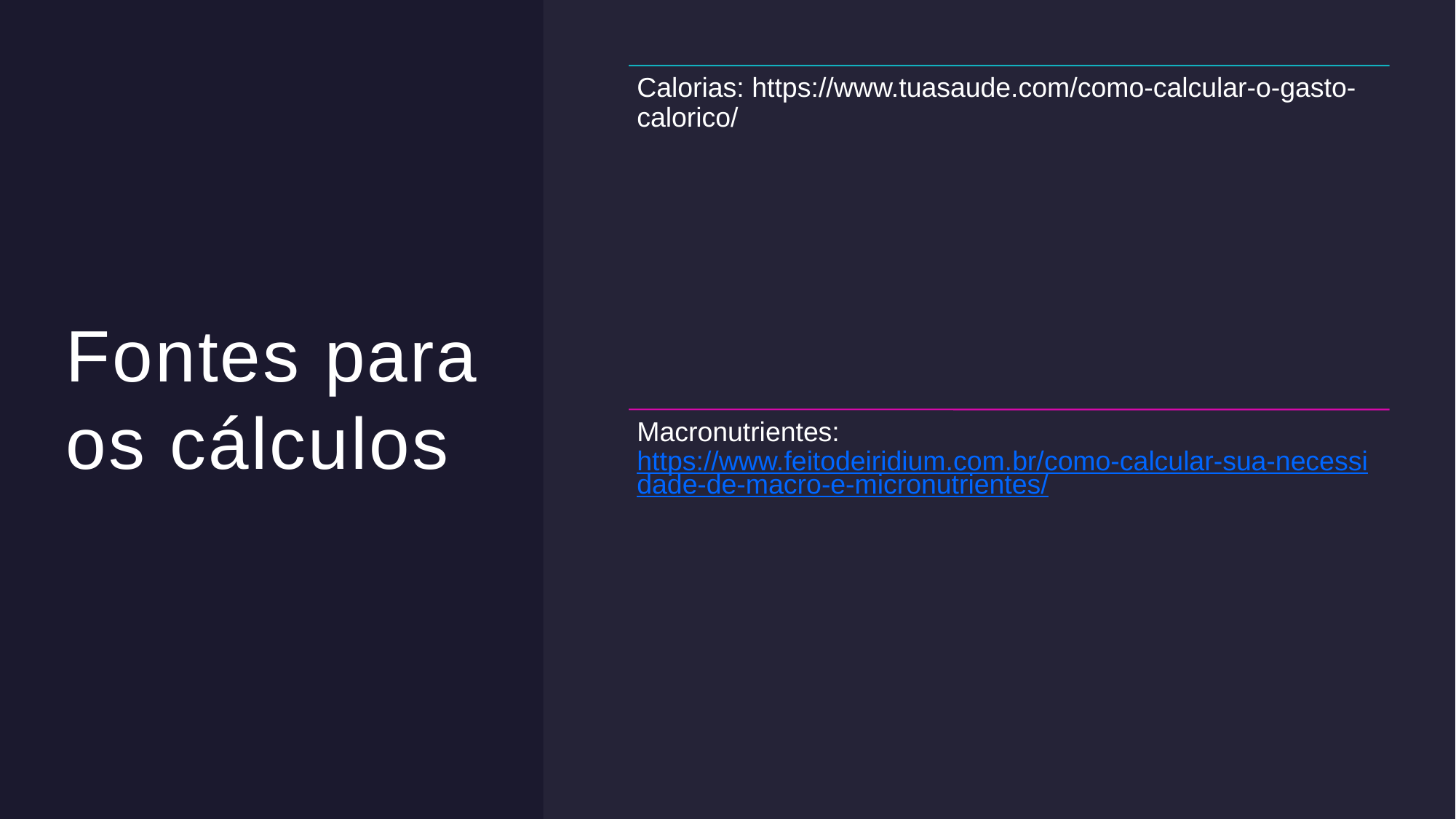

# Fontes para os cálculos
Calorias: https://www.tuasaude.com/como-calcular-o-gasto-calorico/
Macronutrientes: https://www.feitodeiridium.com.br/como-calcular-sua-necessidade-de-macro-e-micronutrientes/